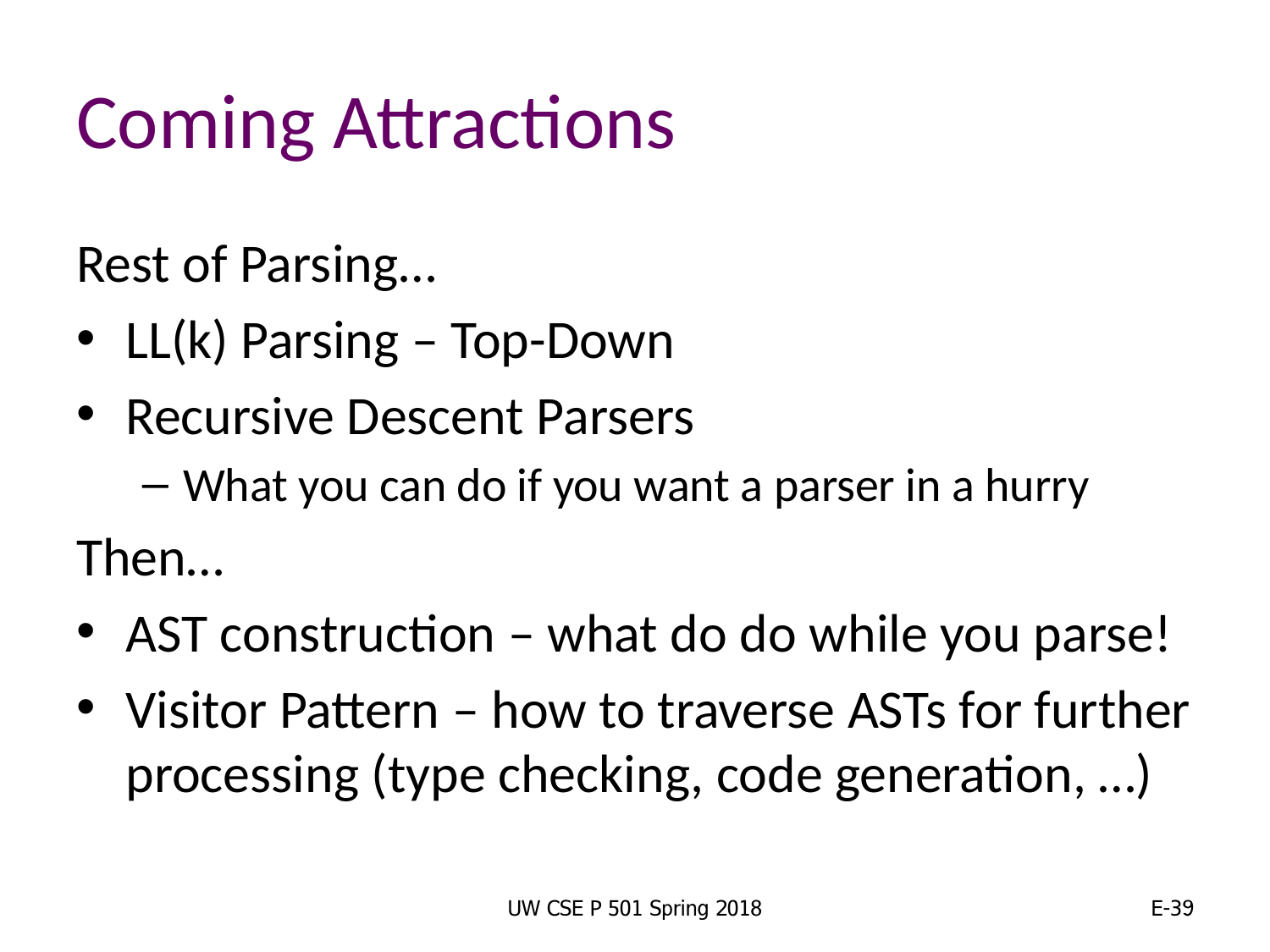

# Coming Attractions
Rest of Parsing…
LL(k) Parsing – Top-Down
Recursive Descent Parsers
What you can do if you want a parser in a hurry
Then…
AST construction – what do do while you parse!
Visitor Pattern – how to traverse ASTs for further processing (type checking, code generation, …)
UW CSE P 501 Spring 2018
E-39